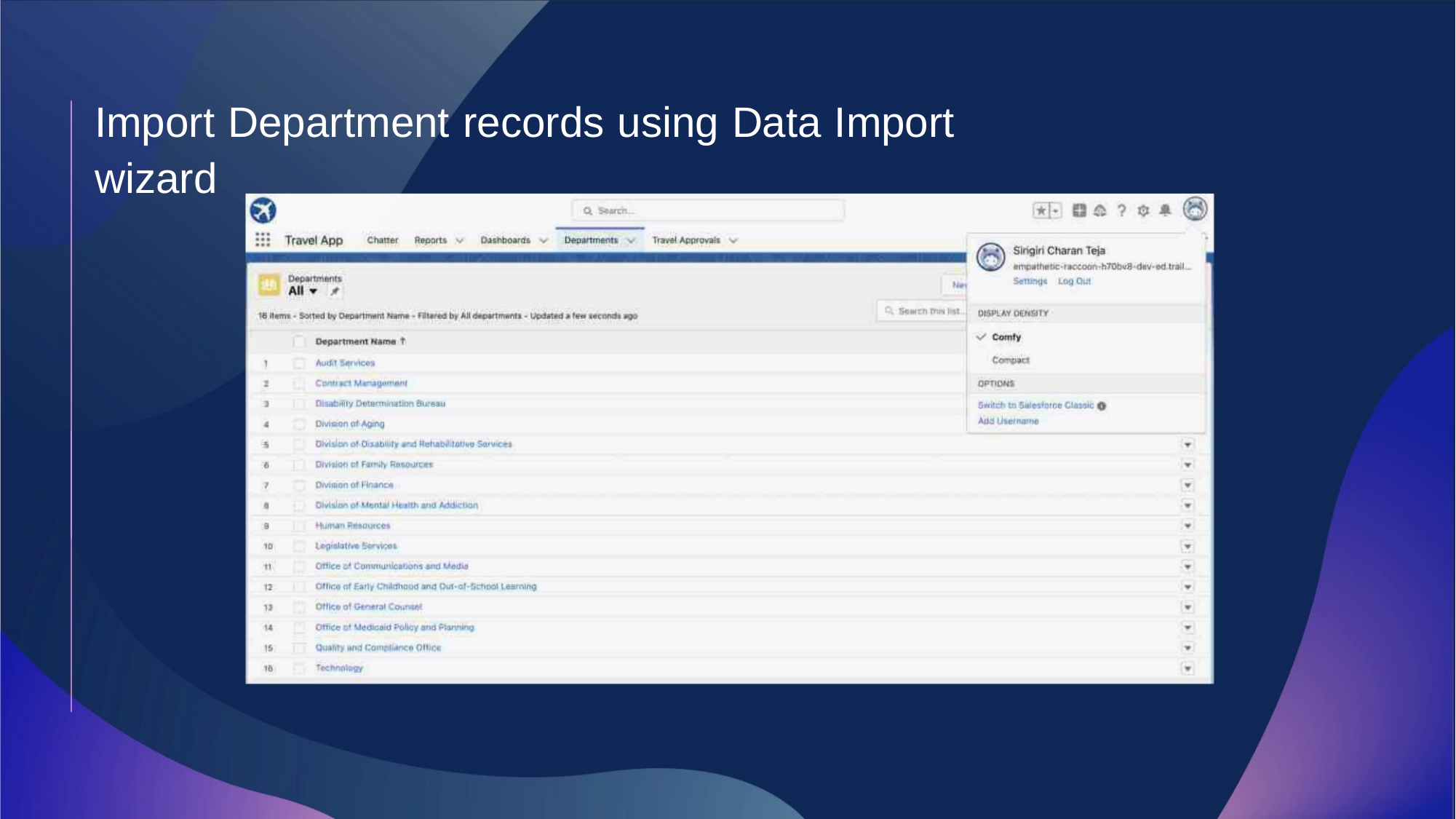

Import Department records using Data Import wizard